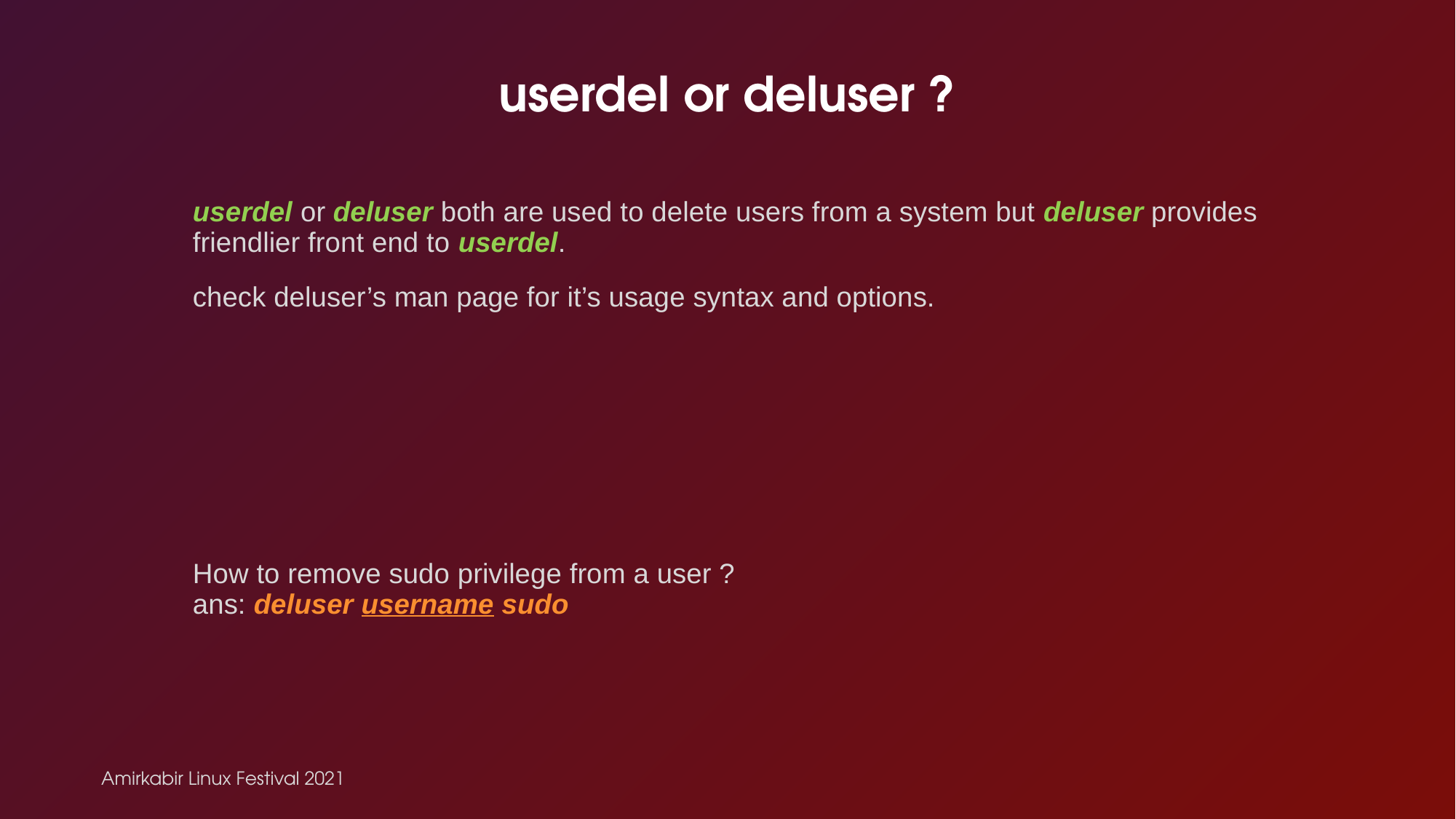

# userdel or deluser ?
userdel or deluser both are used to delete users from a system but deluser provides friendlier front end to userdel.
check deluser’s man page for it’s usage syntax and options.

How to remove sudo privilege from a user ?
ans: deluser username sudo